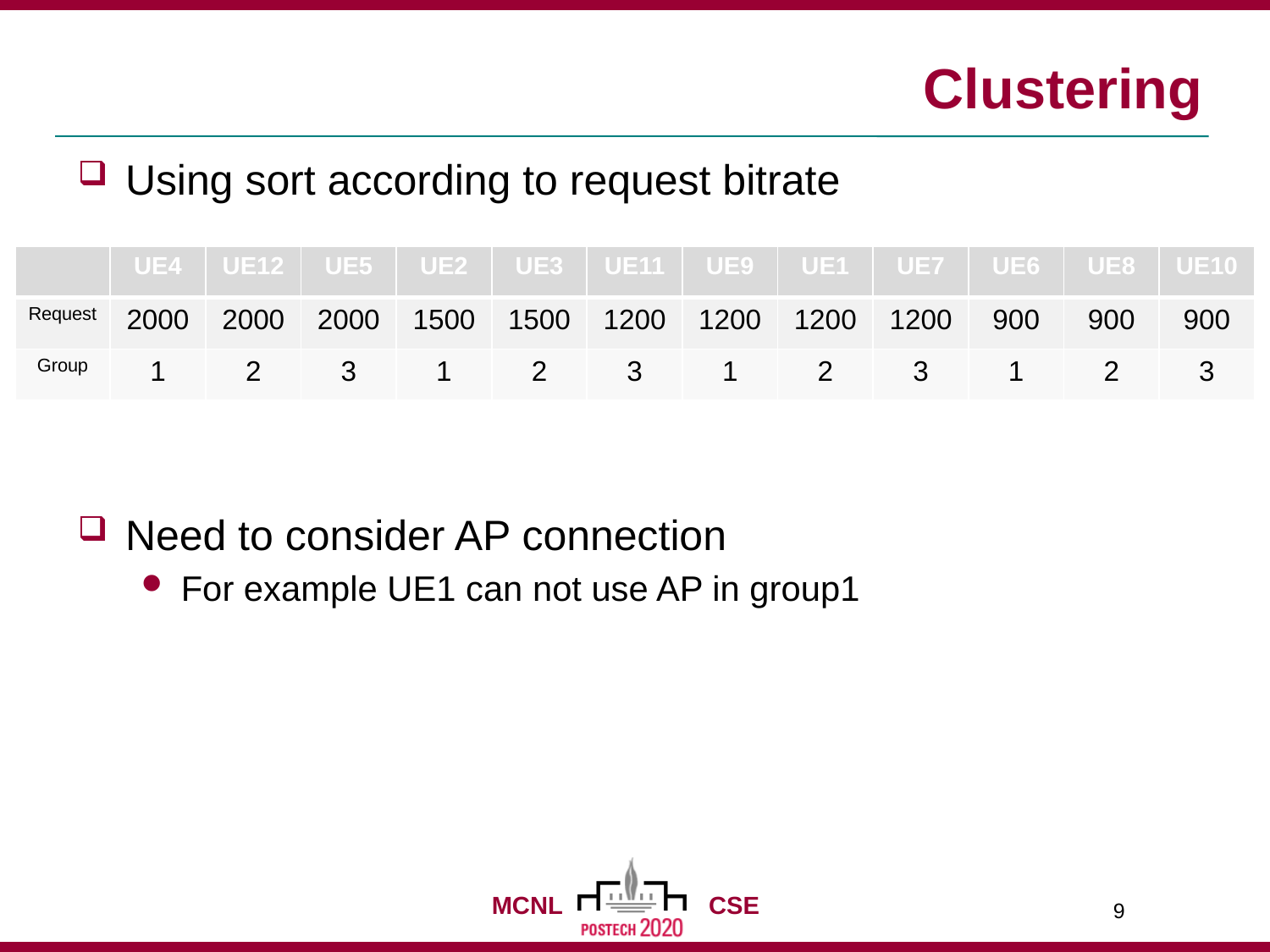

# Clustering
Using sort according to request bitrate

Need to consider AP connection
For example UE1 can not use AP in group1
|  | UE4 | UE12 | UE5 | UE2 | UE3 | UE11 | UE9 | UE1 | UE7 | UE6 | UE8 | UE10 |
| --- | --- | --- | --- | --- | --- | --- | --- | --- | --- | --- | --- | --- |
| Request | 2000 | 2000 | 2000 | 1500 | 1500 | 1200 | 1200 | 1200 | 1200 | 900 | 900 | 900 |
| Group | 1 | 2 | 3 | 1 | 2 | 3 | 1 | 2 | 3 | 1 | 2 | 3 |
9